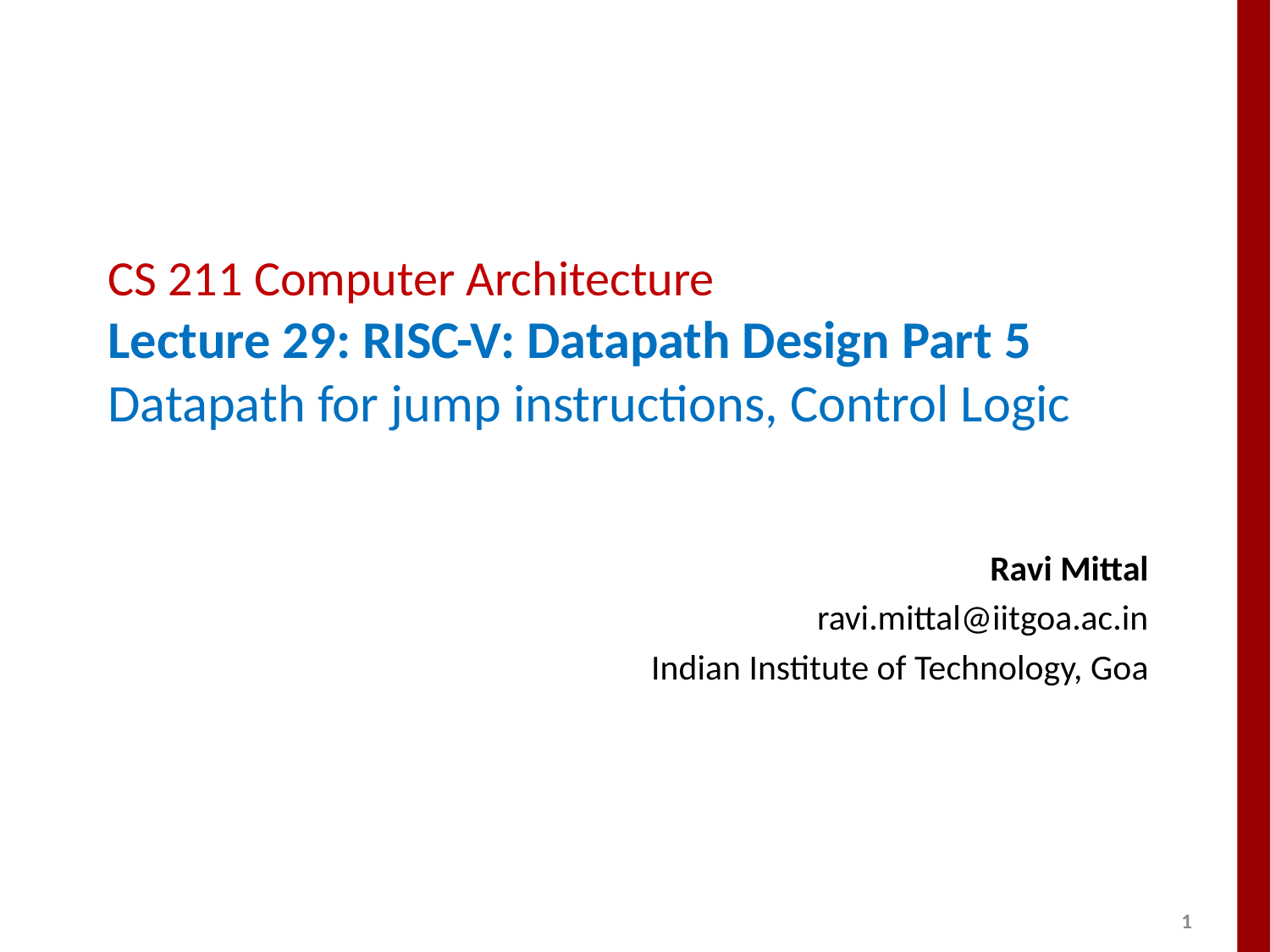

# CS 211 Computer Architecture Lecture 29: RISC-V: Datapath Design Part 5 Datapath for jump instructions, Control Logic
Ravi Mittal
ravi.mittal@iitgoa.ac.in
Indian Institute of Technology, Goa